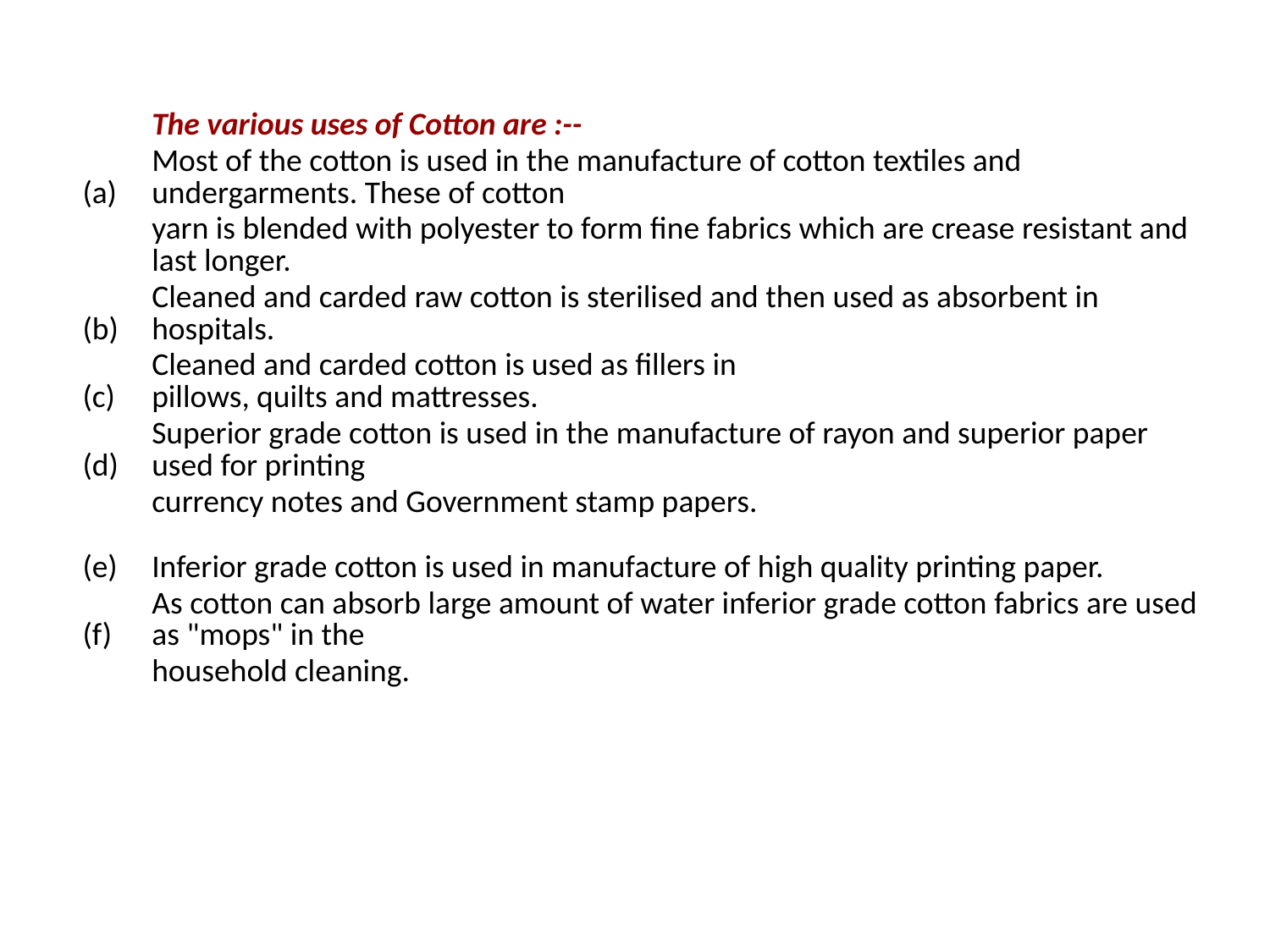

|  | The various uses of Cotton are :-- |  |  |
| --- | --- | --- | --- |
| (a) | Most of the cotton is used in the manufacture of cotton textiles and undergarments. These of cotton |  |  |
|  | yarn is blended with polyester to form fine fabrics which are crease resistant and last longer. |  |  |
| (b) | Cleaned and carded raw cotton is sterilised and then used as absorbent in hospitals. |  |  |
| (c) | Cleaned and carded cotton is used as fillers in pillows, quilts and mattresses. |  |  |
| (d) | Superior grade cotton is used in the manufacture of rayon and superior paper used for printing |  |  |
|  | currency notes and Government stamp papers. |  |  |
| (e) | Inferior grade cotton is used in manufacture of high quality printing paper. |  |  |
| (f) | As cotton can absorb large amount of water inferior grade cotton fabrics are used as "mops" in the |  |  |
|  | household cleaning. |  |  |